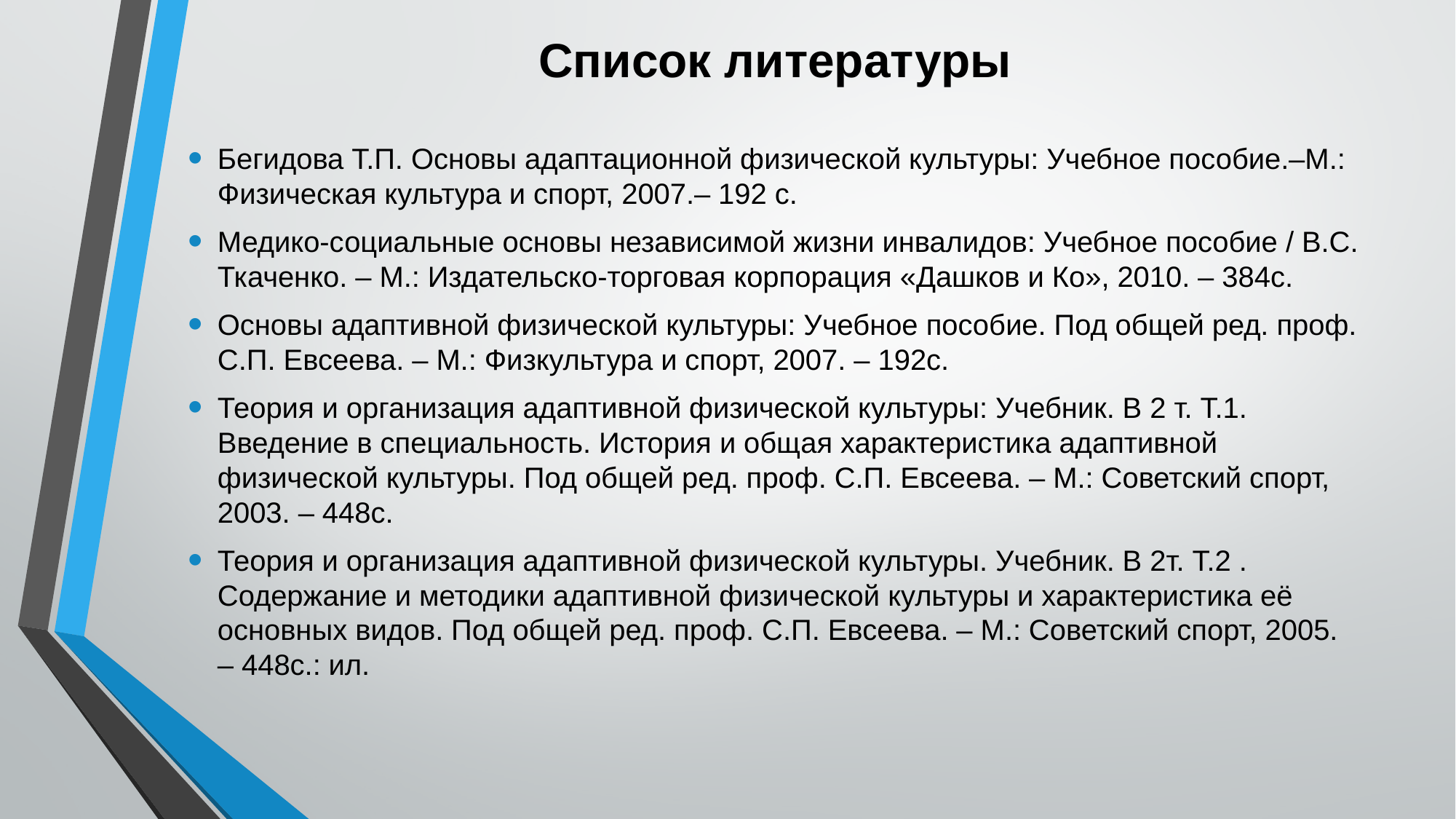

# Список литературы
Бегидова Т.П. Основы адаптационной физической культуры: Учебное пособие.–М.: Физическая культура и спорт, 2007.– 192 с.
Медико-социальные основы независимой жизни инвалидов: Учебное пособие / В.С. Ткаченко. – М.: Издательско-торговая корпорация «Дашков и Ко», 2010. – 384с.
Основы адаптивной физической культуры: Учебное пособие. Под общей ред. проф. С.П. Евсеева. – М.: Физкультура и спорт, 2007. – 192с.
Теория и организация адаптивной физической культуры: Учебник. В 2 т. Т.1. Введение в специальность. История и общая характеристика адаптивной физической культуры. Под общей ред. проф. С.П. Евсеева. – М.: Советский спорт, 2003. – 448с.
Теория и организация адаптивной физической культуры. Учебник. В 2т. Т.2 . Содержание и методики адаптивной физической культуры и характеристика её основных видов. Под общей ред. проф. С.П. Евсеева. – М.: Советский спорт, 2005. – 448с.: ил.